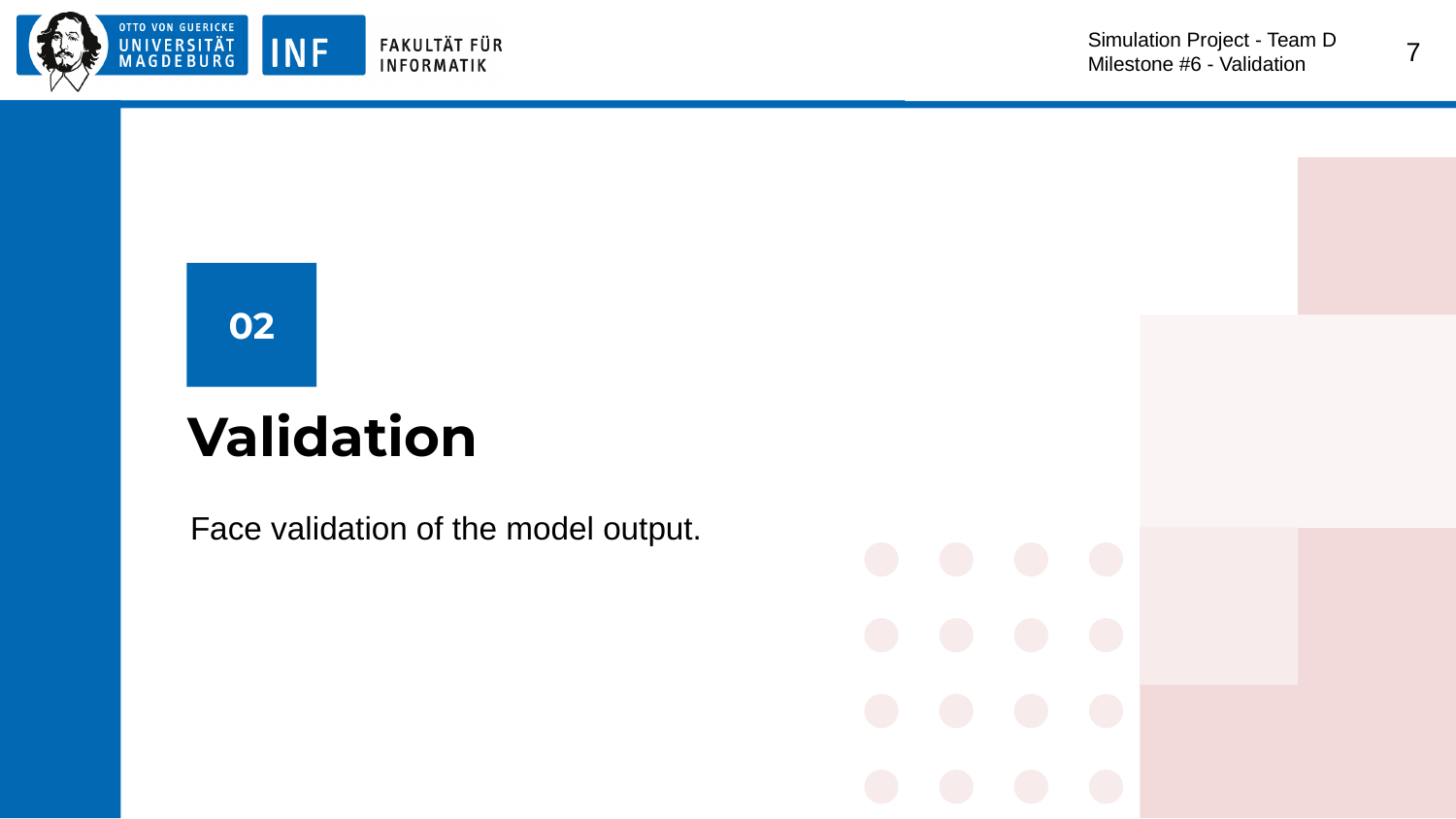

Simulation Project - Team D
Milestone #6 - Validation
7
02
# Validation
Face validation of the model output.